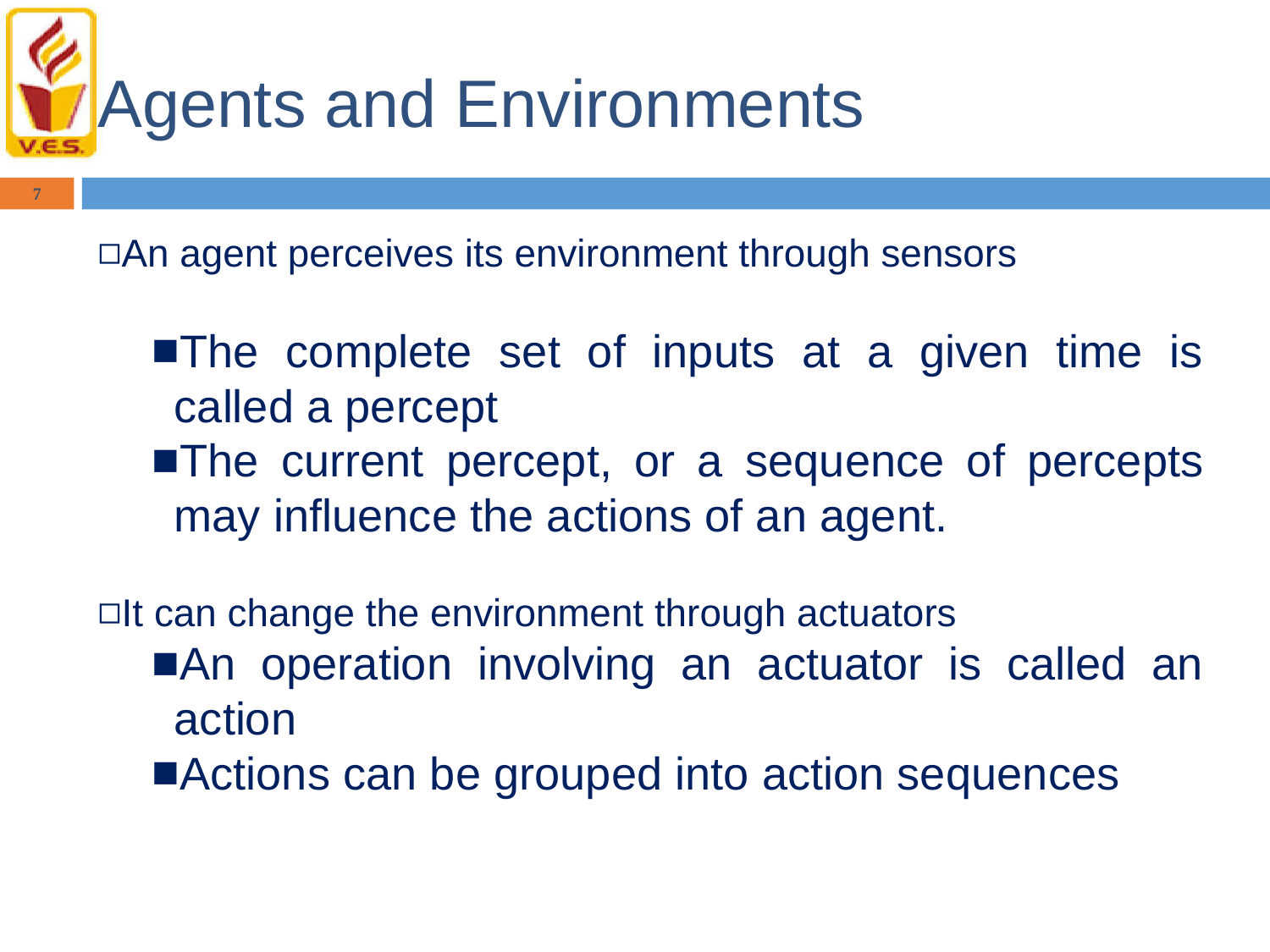

# Agents and Environments
7
An agent perceives its environment through sensors

The complete set of inputs at a given time is called a percept
The current percept, or a sequence of percepts may influence the actions of an agent.

It can change the environment through actuators
An operation involving an actuator is called an action
Actions can be grouped into action sequences